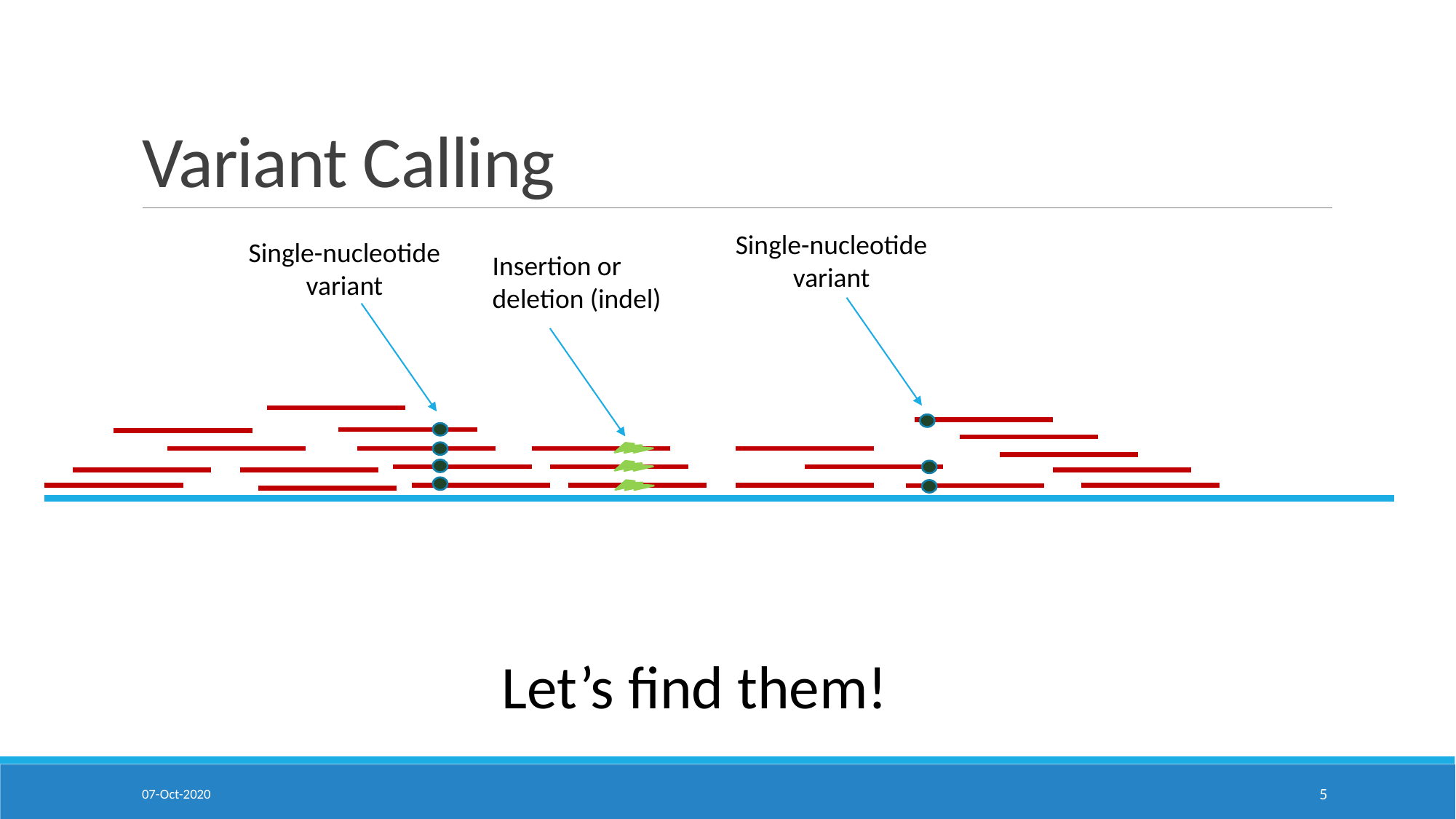

# Variant Calling
Single-nucleotide variant
Single-nucleotide variant
Insertion or deletion (indel)

Let’s find them!
07-Oct-2020
5